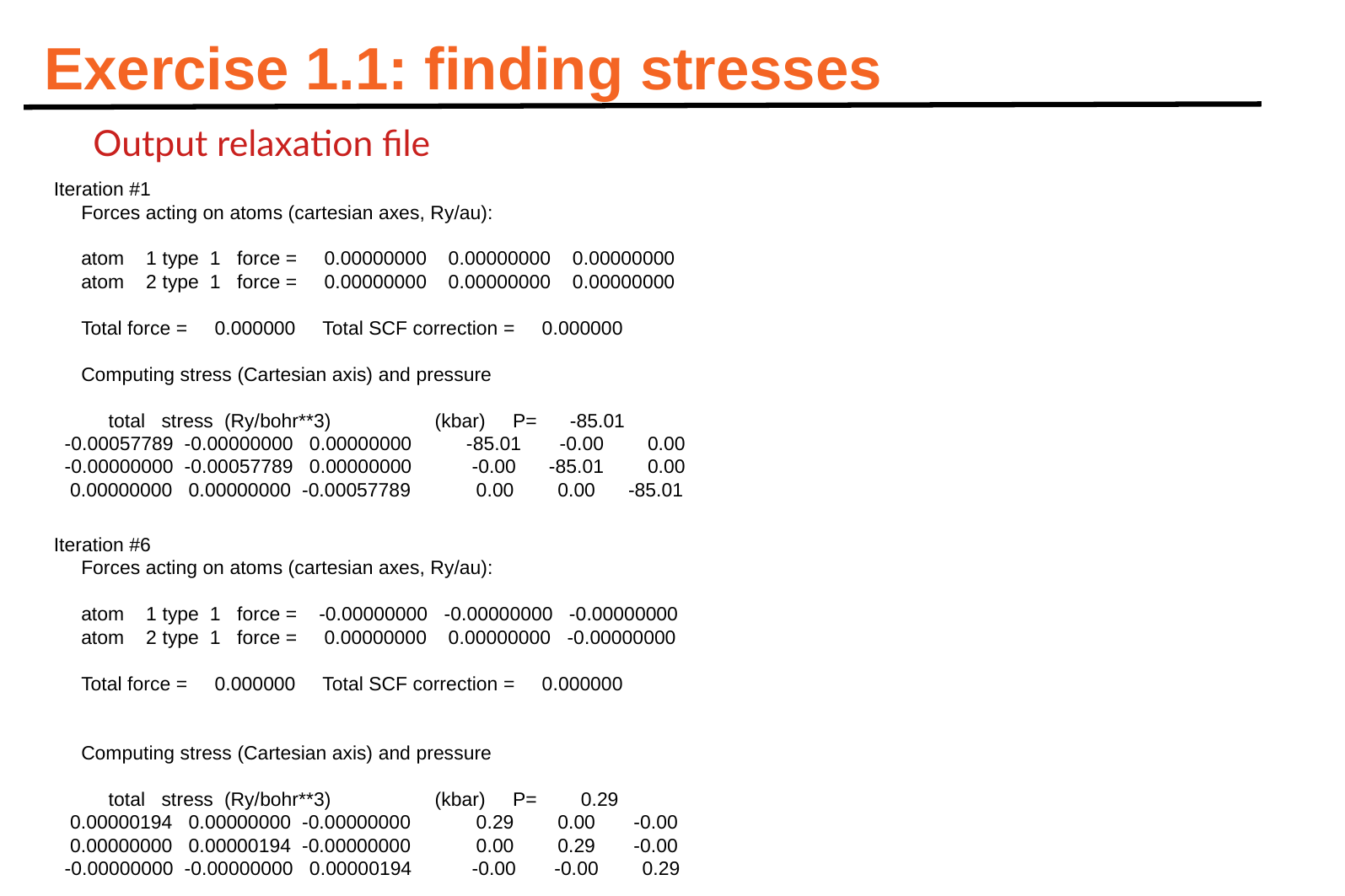

# Exercise 1.1: finding stresses

Output relaxation file
Iteration #1
     Forces acting on atoms (cartesian axes, Ry/au):

     atom    1 type  1   force =     0.00000000    0.00000000    0.00000000
     atom    2 type  1   force =     0.00000000    0.00000000    0.00000000

     Total force =     0.000000     Total SCF correction =     0.000000

     Computing stress (Cartesian axis) and pressure

          total   stress  (Ry/bohr**3)                   (kbar)     P=      -85.01
  -0.00057789  -0.00000000   0.00000000          -85.01       -0.00        0.00
  -0.00000000  -0.00057789   0.00000000           -0.00      -85.01        0.00
   0.00000000   0.00000000  -0.00057789            0.00        0.00      -85.01

Iteration #6
     Forces acting on atoms (cartesian axes, Ry/au):

     atom    1 type  1   force =    -0.00000000   -0.00000000   -0.00000000
     atom    2 type  1   force =     0.00000000    0.00000000   -0.00000000

     Total force =     0.000000     Total SCF correction =     0.000000

     Computing stress (Cartesian axis) and pressure

          total   stress  (Ry/bohr**3)                   (kbar)     P=        0.29
   0.00000194   0.00000000  -0.00000000            0.29        0.00       -0.00
   0.00000000   0.00000194  -0.00000000            0.00        0.29       -0.00
  -0.00000000  -0.00000000   0.00000194           -0.00       -0.00        0.29